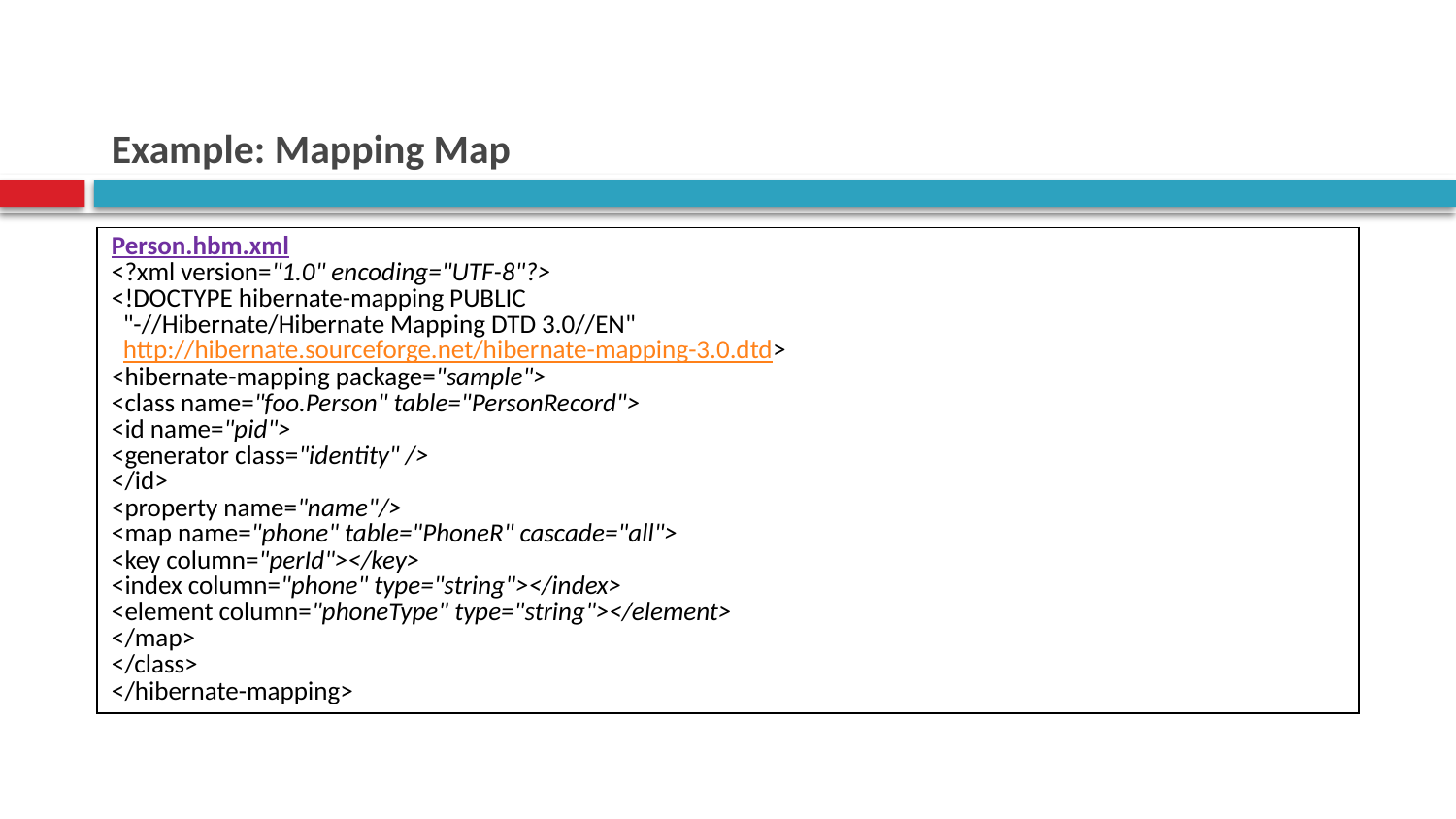

# Example: Mapping Map
| Person.hbm.xml <?xml version="1.0" encoding="UTF-8"?> <!DOCTYPE hibernate-mapping PUBLIC "-//Hibernate/Hibernate Mapping DTD 3.0//EN" http://hibernate.sourceforge.net/hibernate-mapping-3.0.dtd> <hibernate-mapping package="sample"> <class name="foo.Person" table="PersonRecord"> <id name="pid"> <generator class="identity" /> </id> <property name="name"/> <map name="phone" table="PhoneR" cascade="all"> <key column="perId"></key> <index column="phone" type="string"></index> <element column="phoneType" type="string"></element> </map> </class> </hibernate-mapping> |
| --- |